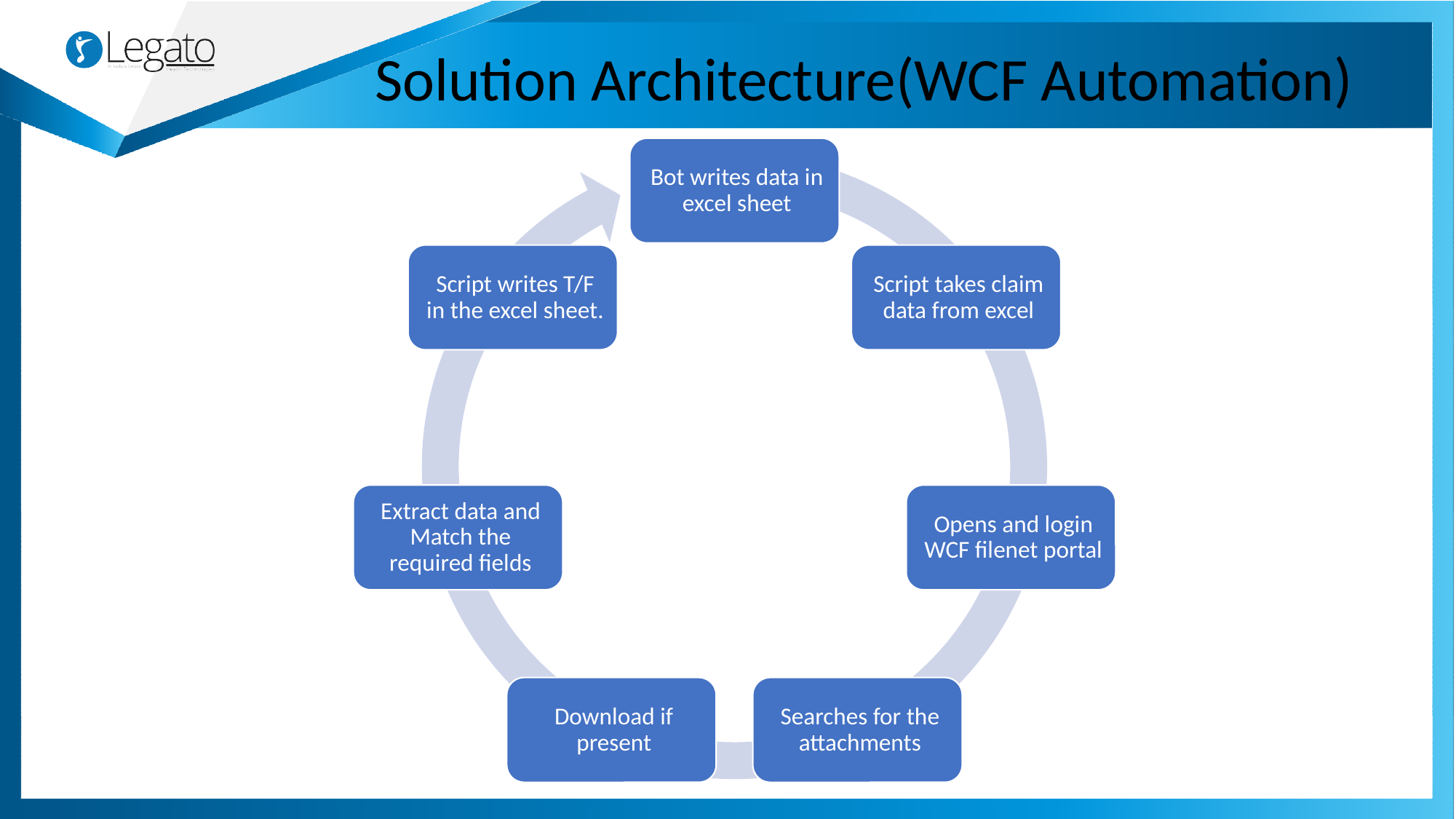

# Solution Architecture(WCF Automation)
Bot writes data in excel sheet
Script takes claim data from excel
Opens and login WCF filenet portal
Searches for the attachments
Download if present
Extract data and Match the required fields
Script writes T/F in the excel sheet.